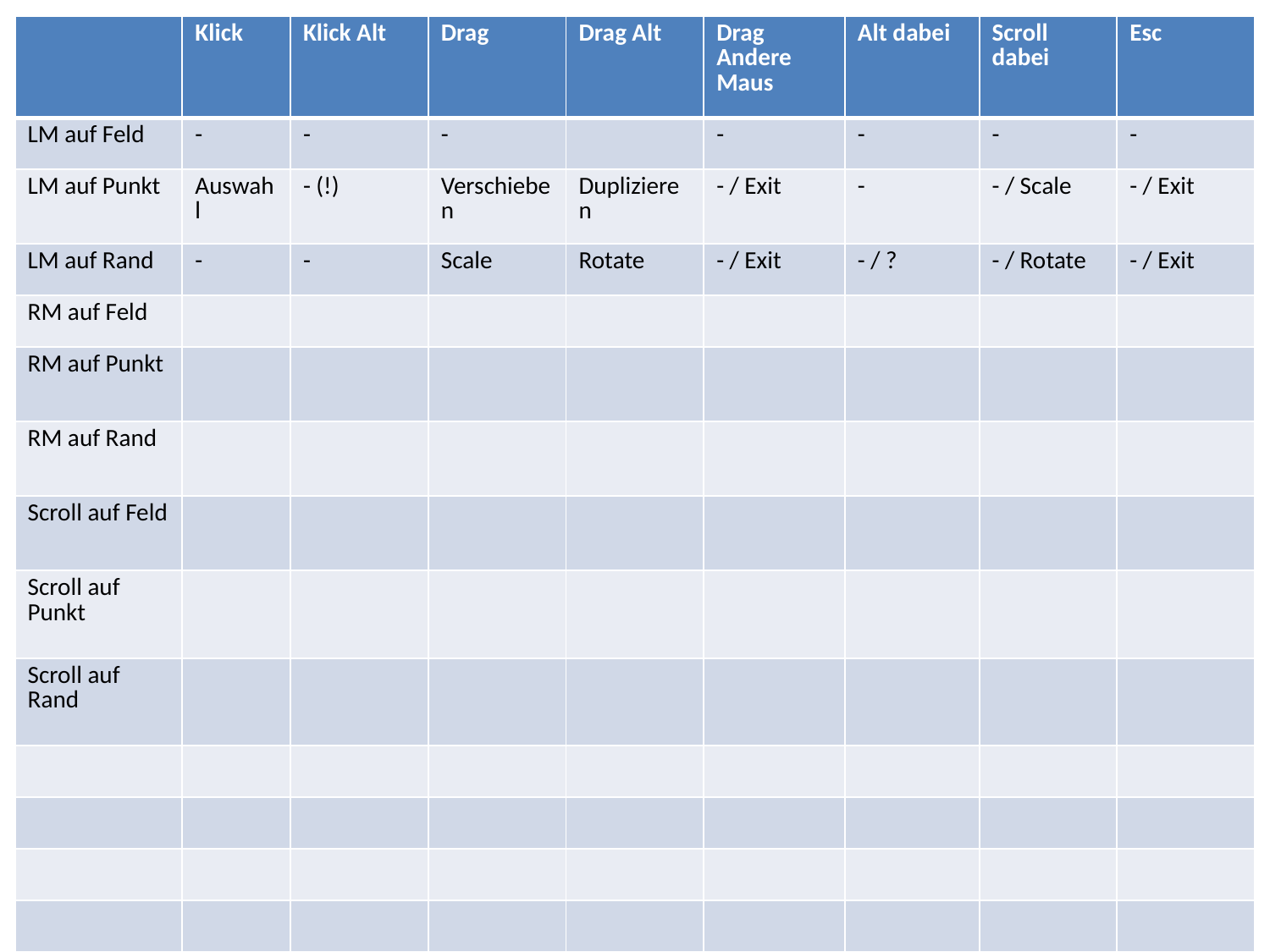

|  | Klick | Klick Alt | Drag | Drag Alt | Drag Andere Maus | Alt dabei | Scroll dabei | Esc |
| --- | --- | --- | --- | --- | --- | --- | --- | --- |
| LM auf Feld | - | - | - |  | - | - | - | - |
| LM auf Punkt | Auswahl | - (!) | Verschieben | Duplizieren | - / Exit | - | - / Scale | - / Exit |
| LM auf Rand | - | - | Scale | Rotate | - / Exit | - / ? | - / Rotate | - / Exit |
| RM auf Feld |  |  |  |  |  |  |  |  |
| RM auf Punkt |  |  |  |  |  |  |  |  |
| RM auf Rand |  |  |  |  |  |  |  |  |
| Scroll auf Feld |  |  |  |  |  |  |  |  |
| Scroll auf Punkt |  |  |  |  |  |  |  |  |
| Scroll auf Rand |  |  |  |  |  |  |  |  |
|  |  |  |  |  |  |  |  |  |
|  |  |  |  |  |  |  |  |  |
|  |  |  |  |  |  |  |  |  |
|  |  |  |  |  |  |  |  |  |